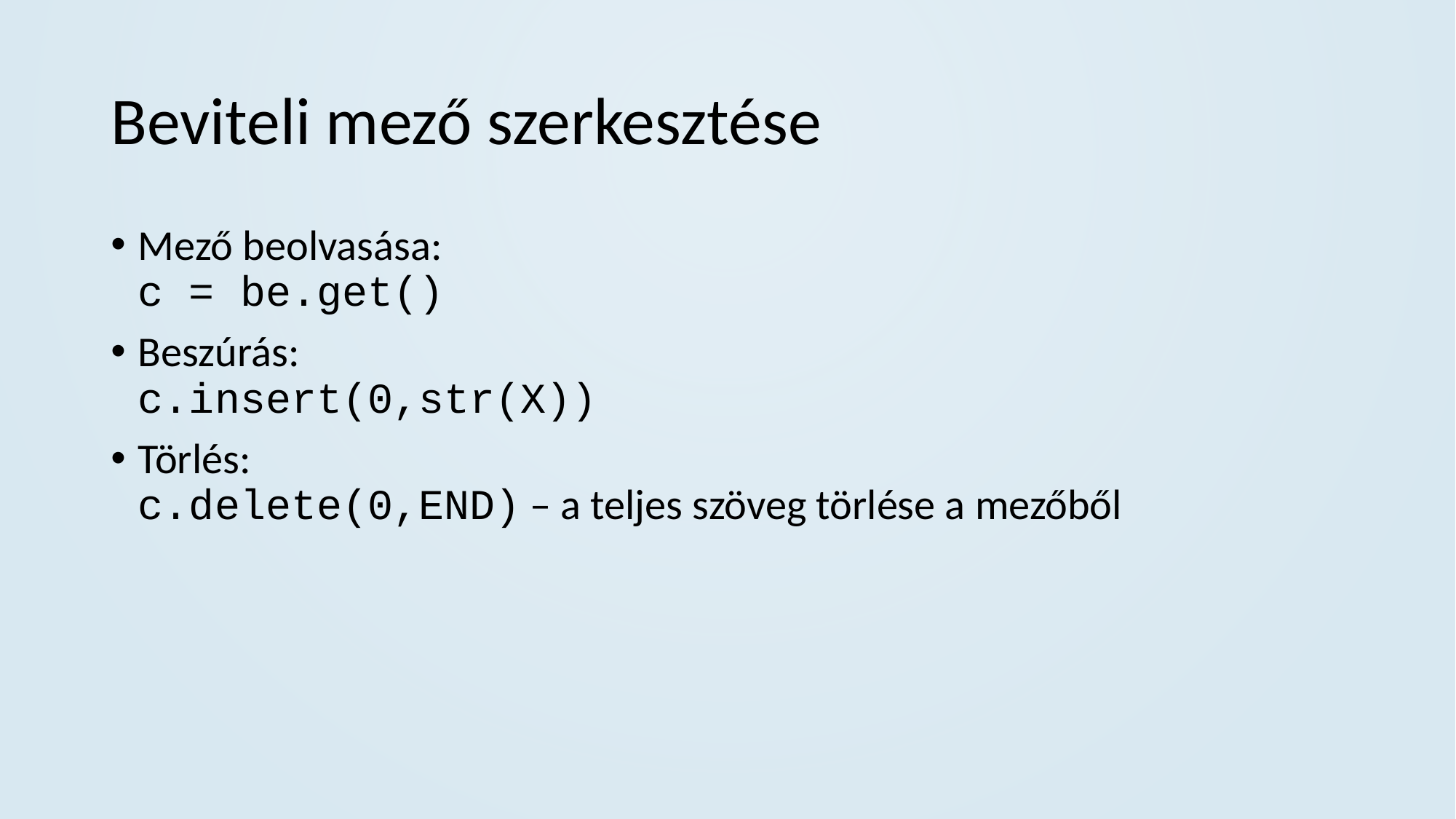

# Beviteli mező szerkesztése
Mező beolvasása:
c = be.get()
Beszúrás:
c.insert(0,str(X))
Törlés:
c.delete(0,END) – a teljes szöveg törlése a mezőből